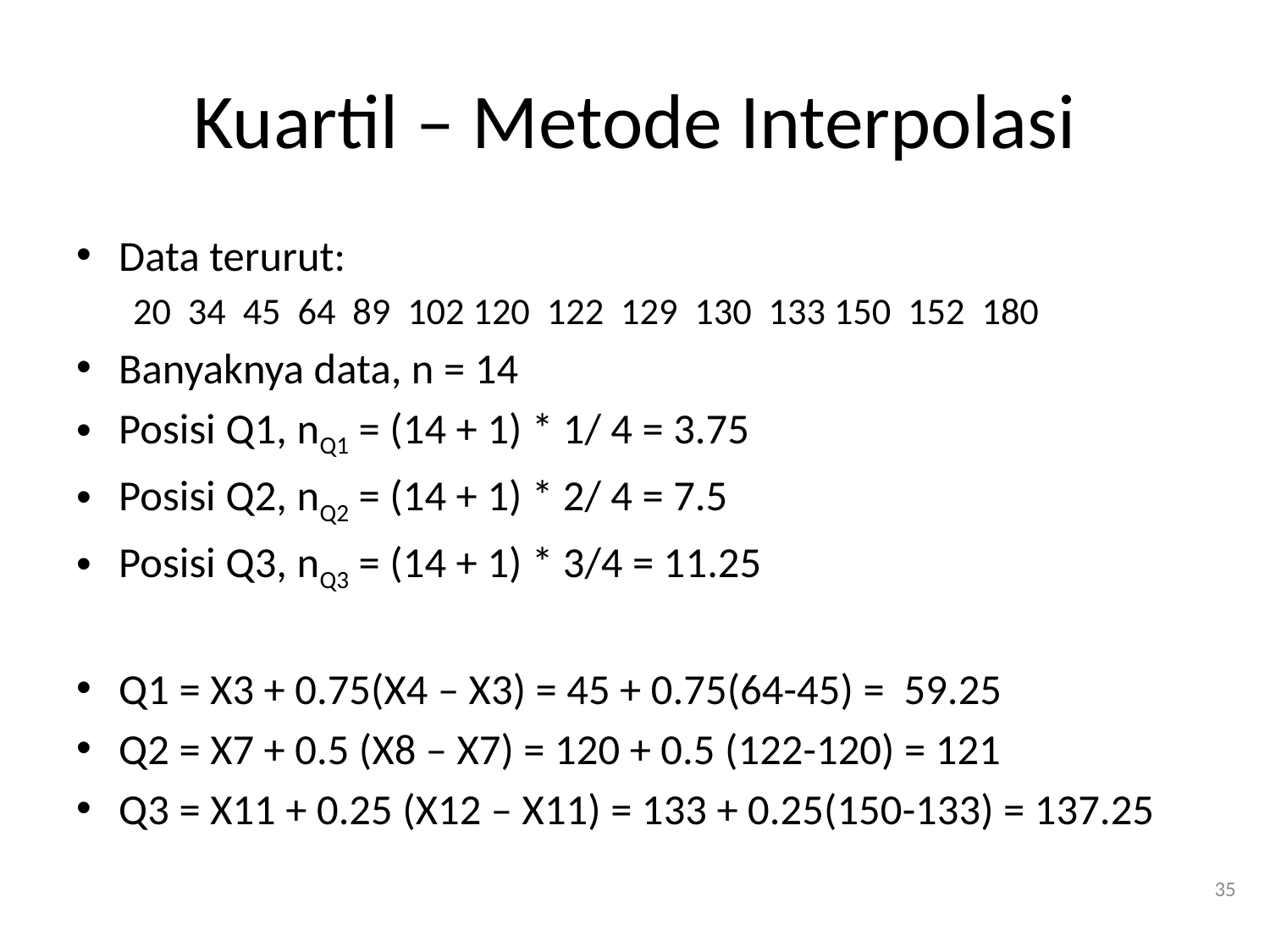

# Kuartil – Metode Interpolasi
Data terurut:
20  34  45  64  89  102 120  122  129  130  133 150  152  180
Banyaknya data, n = 14
Posisi Q1, nQ1 = (14 + 1) * 1/ 4 = 3.75
Posisi Q2, nQ2 = (14 + 1) * 2/ 4 = 7.5
Posisi Q3, nQ3 = (14 + 1) * 3/4 = 11.25

Q1 = X3 + 0.75(X4 – X3) = 45 + 0.75(64-45) =  59.25
Q2 = X7 + 0.5 (X8 – X7) = 120 + 0.5 (122-120) = 121
Q3 = X11 + 0.25 (X12 – X11) = 133 + 0.25(150-133) = 137.25
35